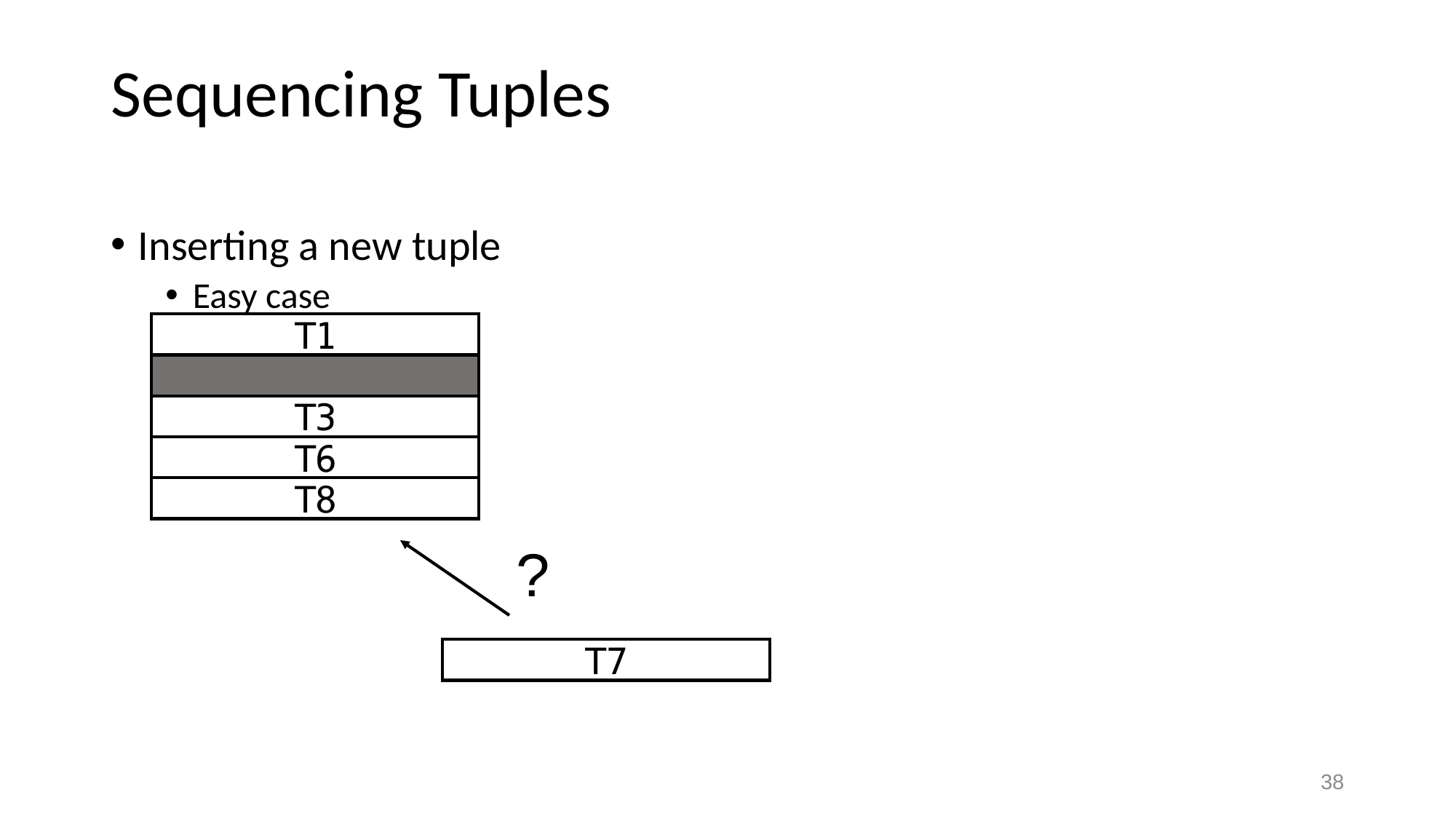

# Sequencing Tuples
Inserting a new tuple
Easy case
T1

T3
T6

T8
?

T7
38